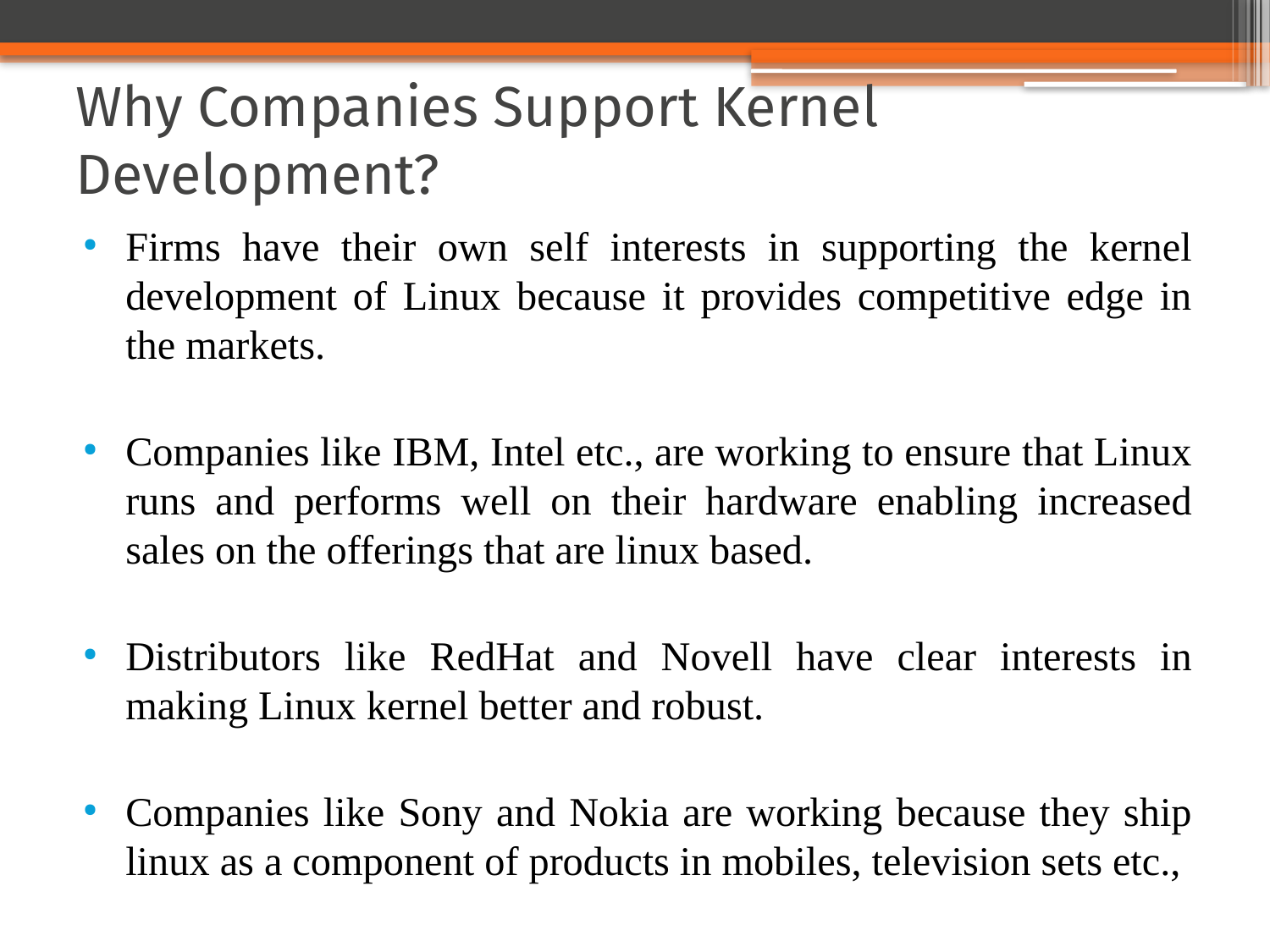

# Why Companies Support Kernel Development?
Firms have their own self interests in supporting the kernel development of Linux because it provides competitive edge in the markets.

Companies like IBM, Intel etc., are working to ensure that Linux runs and performs well on their hardware enabling increased sales on the offerings that are linux based.

Distributors like RedHat and Novell have clear interests in making Linux kernel better and robust.

Companies like Sony and Nokia are working because they ship linux as a component of products in mobiles, television sets etc.,